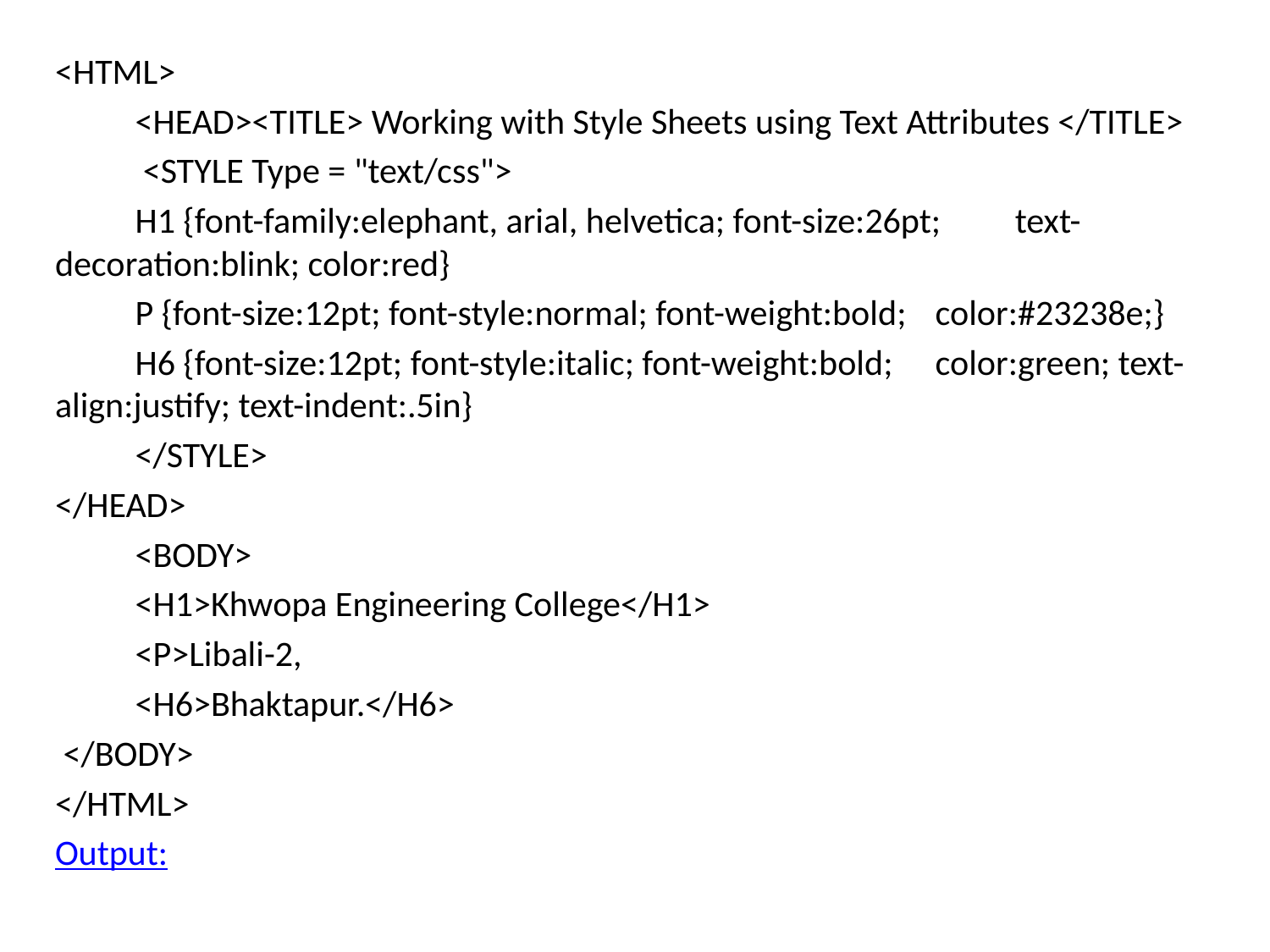

<HTML>
	<HEAD><TITLE> Working with Style Sheets using Text Attributes </TITLE>
	 <STYLE Type = "text/css">
		H1 {font-family:elephant, arial, helvetica; font-size:26pt; 	text-decoration:blink; color:red}
		P {font-size:12pt; font-style:normal; font-weight:bold; 	color:#23238e;}
		H6 {font-size:12pt; font-style:italic; font-weight:bold; 	color:green; text-align:justify; text-indent:.5in}
	</STYLE>
</HEAD>
	<BODY>
		<H1>Khwopa Engineering College</H1>
		<P>Libali-2,
		<H6>Bhaktapur.</H6>
 </BODY>
</HTML>
Output: